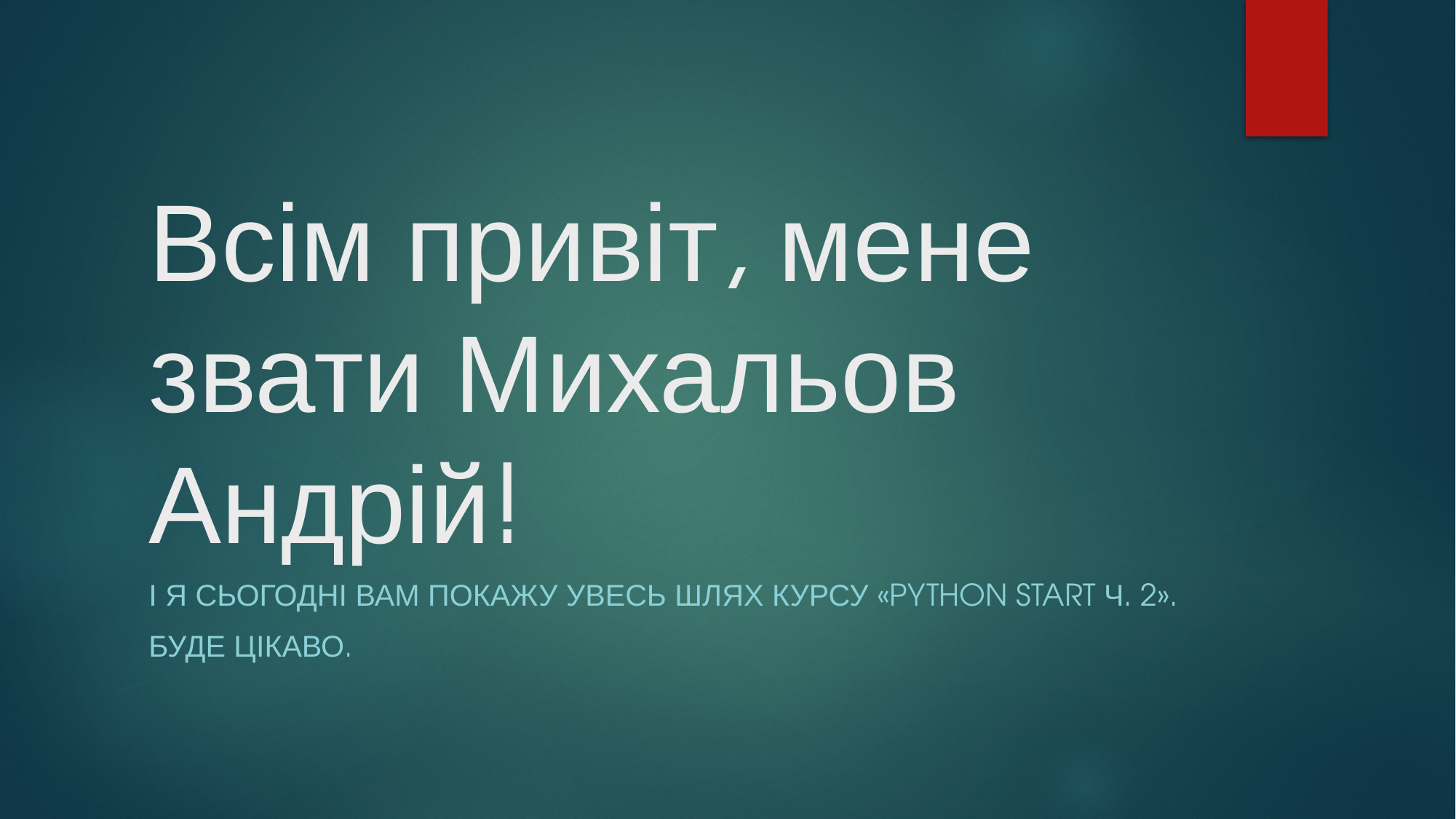

# Всім привіт, мене звати Михальов Андрій!
І я сьогодні вам покажу увесь шлях курсу «Python start ч. 2».
Буде цікаво.